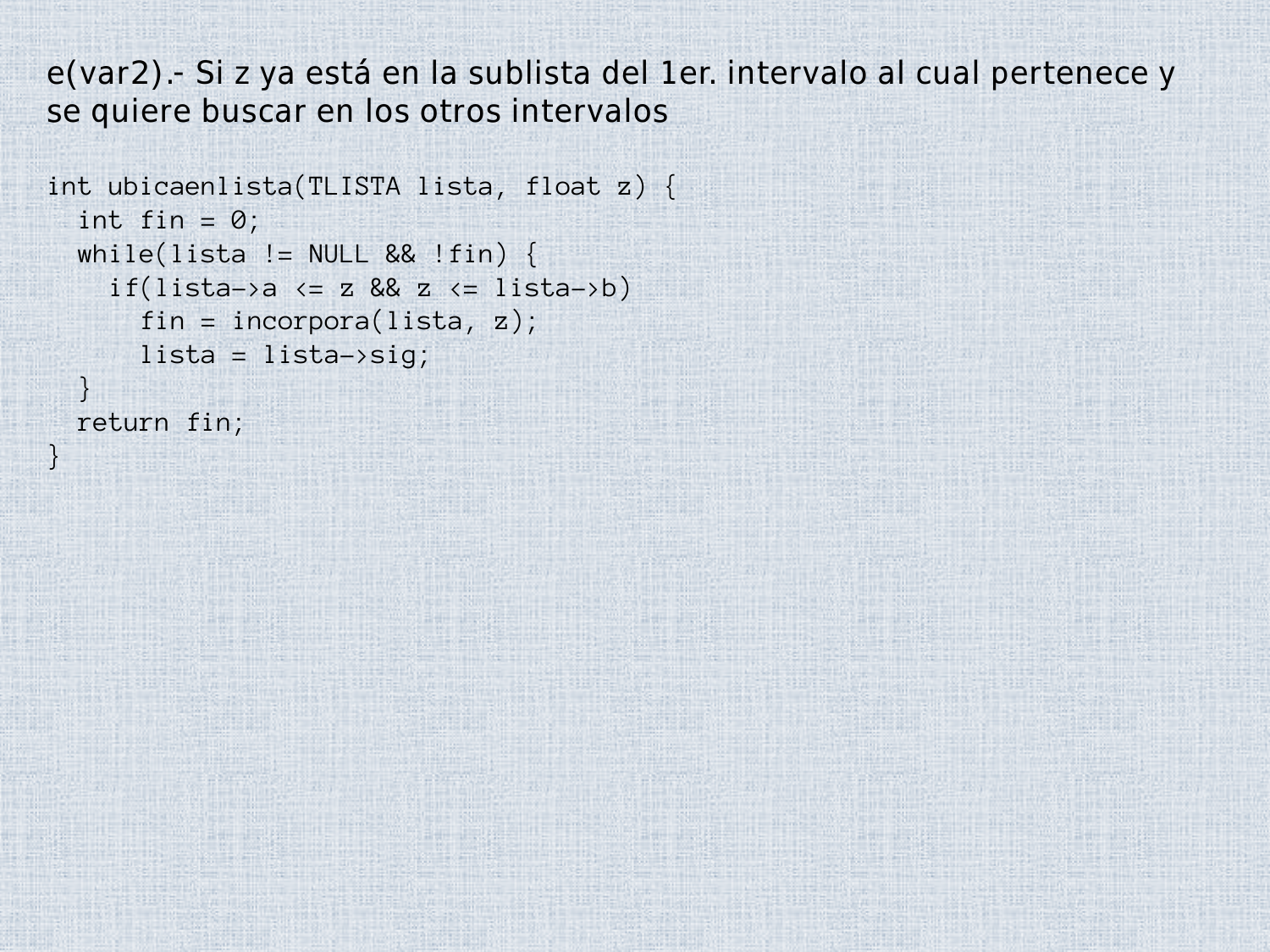

e(var2).- Si z ya está en la sublista del 1er. intervalo al cual pertenece y se quiere buscar en los otros intervalos

int ubicaenlista(TLISTA lista, float z) {
  int fin = 0;
  while(lista != NULL && !fin) {
    if(lista->a <= z && z <= lista->b)
      fin = incorpora(lista, z);
      lista = lista->sig;
  }
  return fin;
}